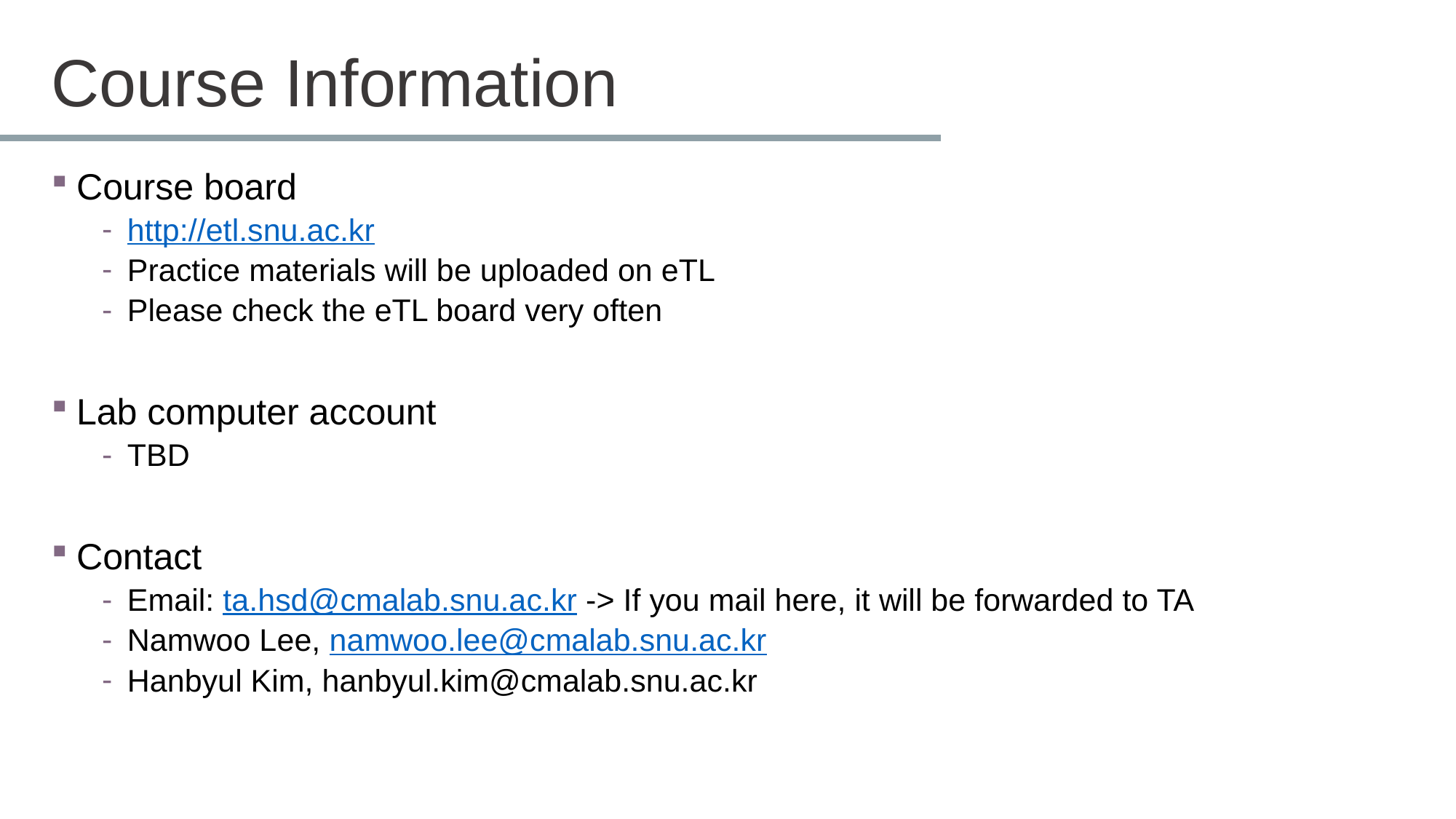

# Course Information
Course board
http://etl.snu.ac.kr
Practice materials will be uploaded on eTL
Please check the eTL board very often

Lab computer account
TBD

Contact
Email: ta.hsd@cmalab.snu.ac.kr -> If you mail here, it will be forwarded to TA
Namwoo Lee, namwoo.lee@cmalab.snu.ac.kr
Hanbyul Kim, hanbyul.kim@cmalab.snu.ac.kr